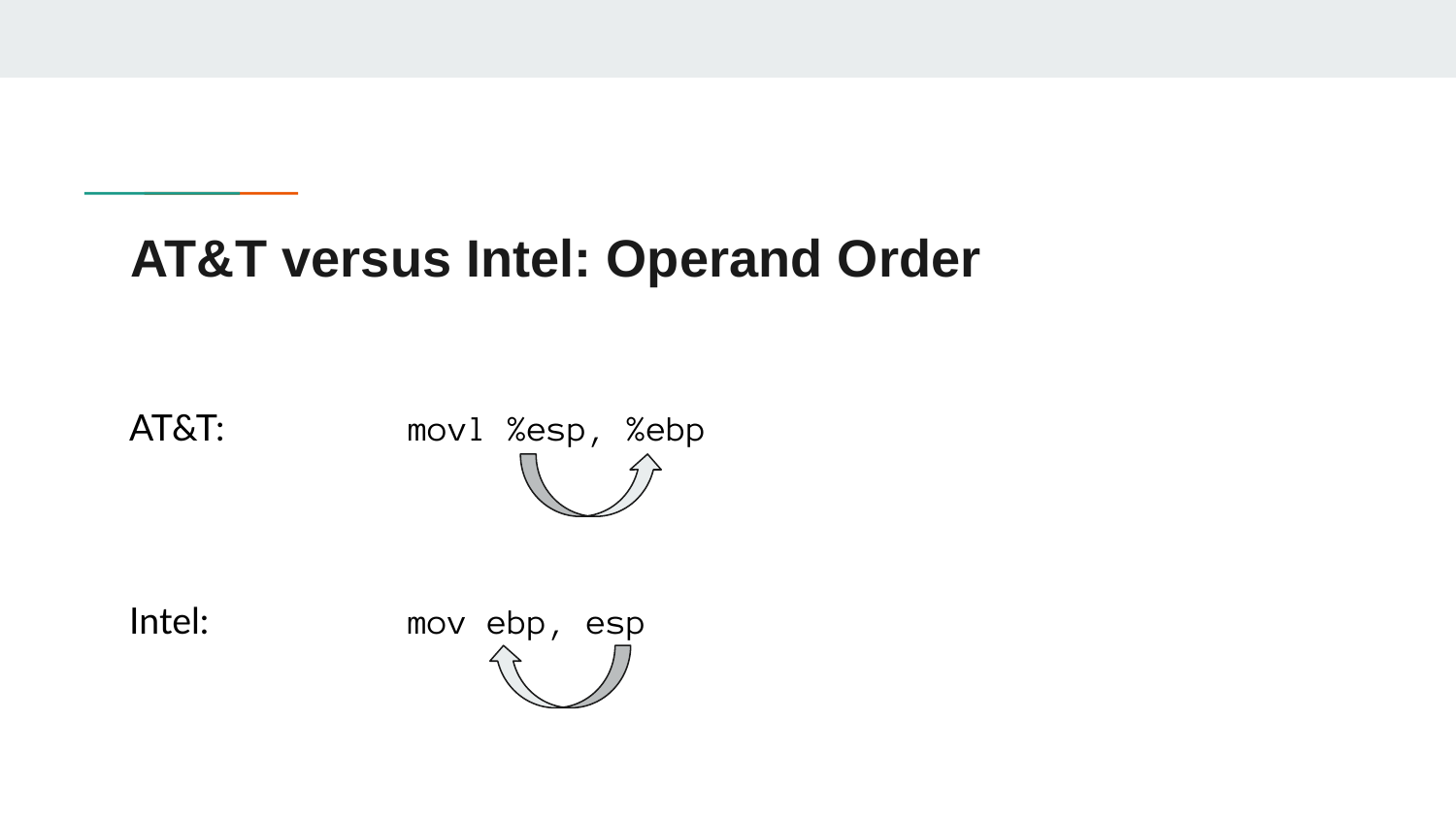

# AT&T versus Intel: Operand Order
AT&T:
movl %esp, %ebp

Intel:
mov ebp, esp